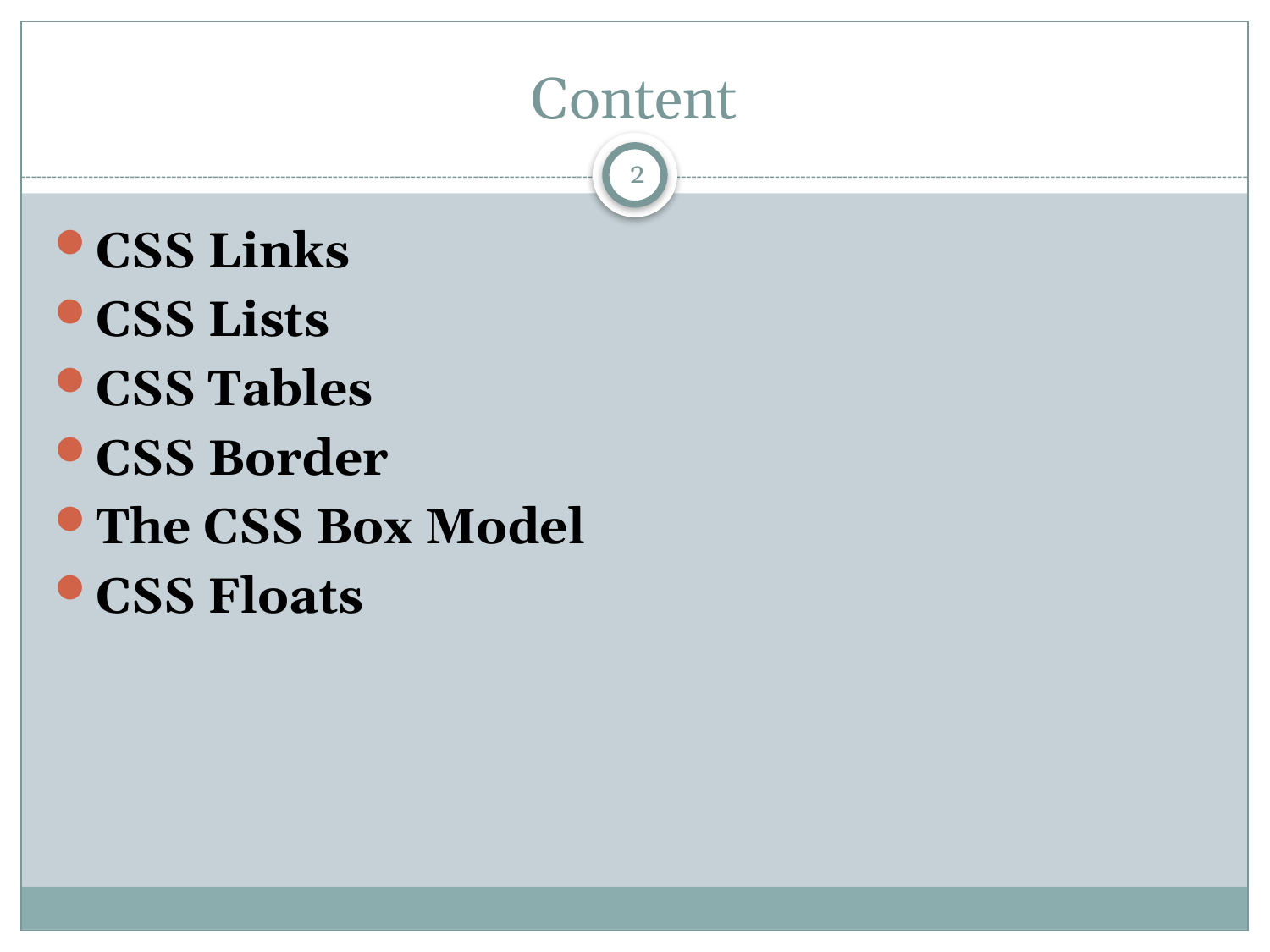

# Content
2
CSS Links
CSS Lists
CSS Tables
CSS Border
The CSS Box Model
CSS Floats